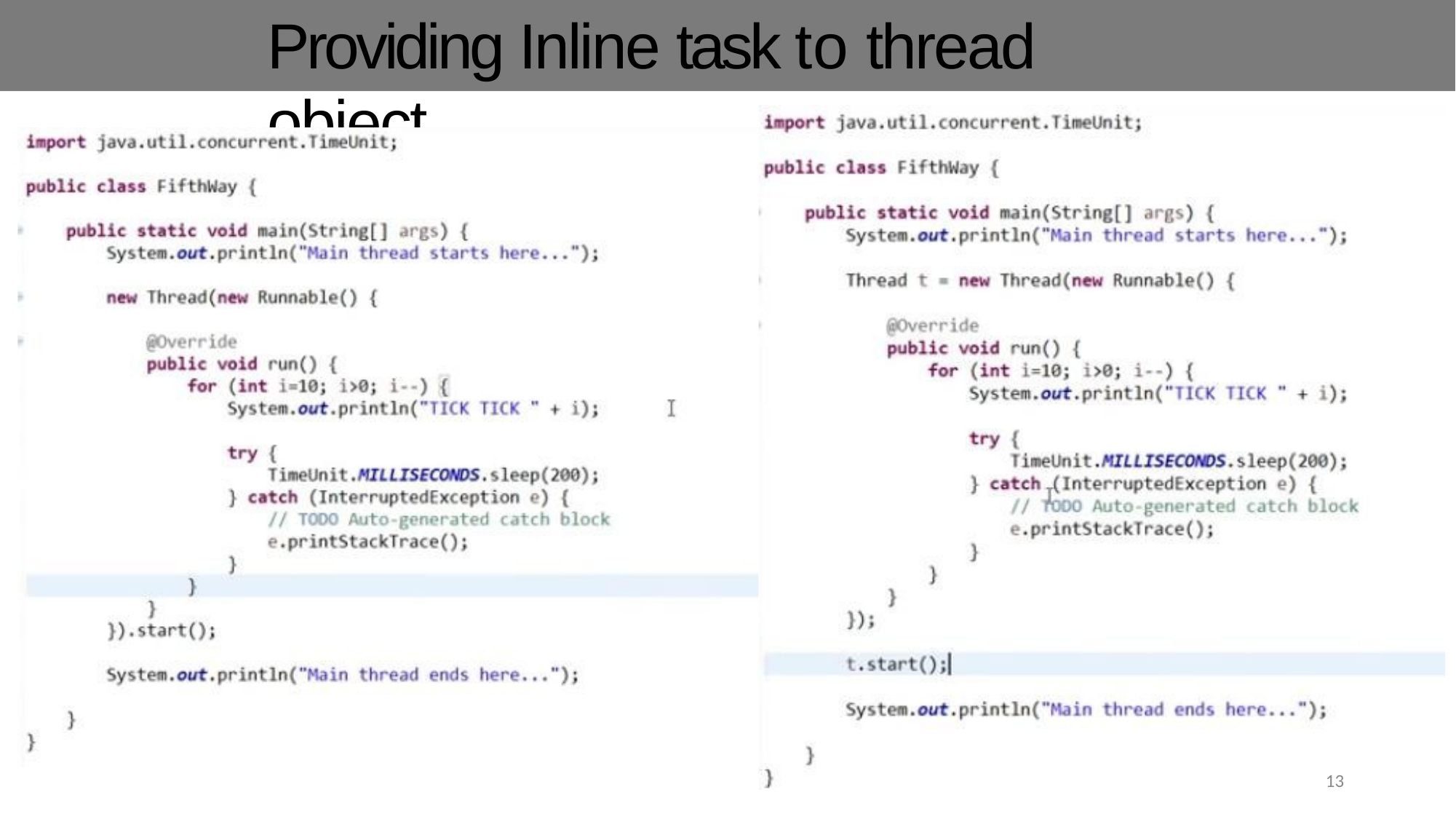

# Providing Inline task to thread object

13